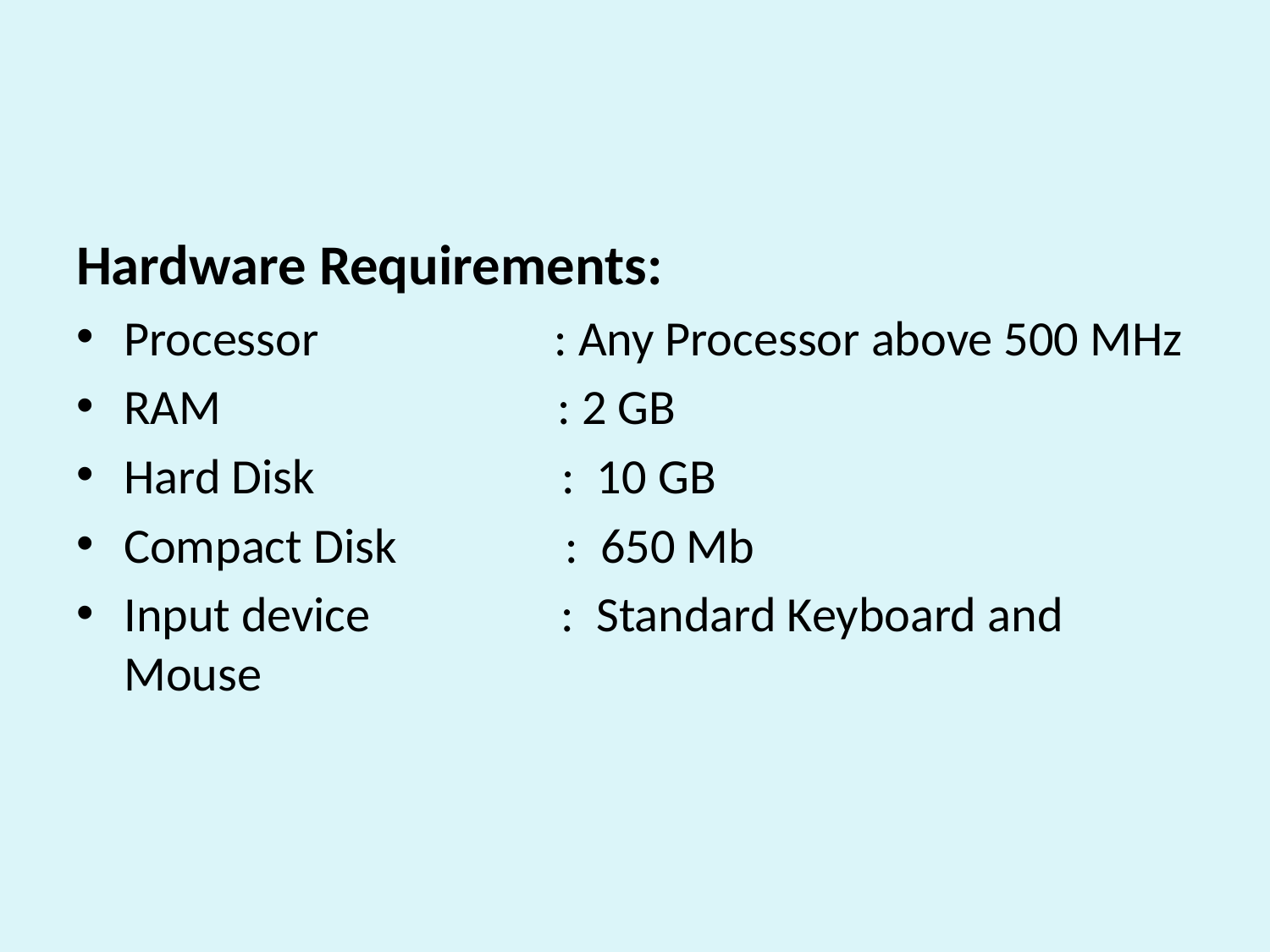

Hardware Requirements:
Processor                     : Any Processor above 500 MHz
RAM                              : 2 GB
Hard Disk                      :  10 GB
Compact Disk               :  650 Mb
Input device                 :  Standard Keyboard and Mouse